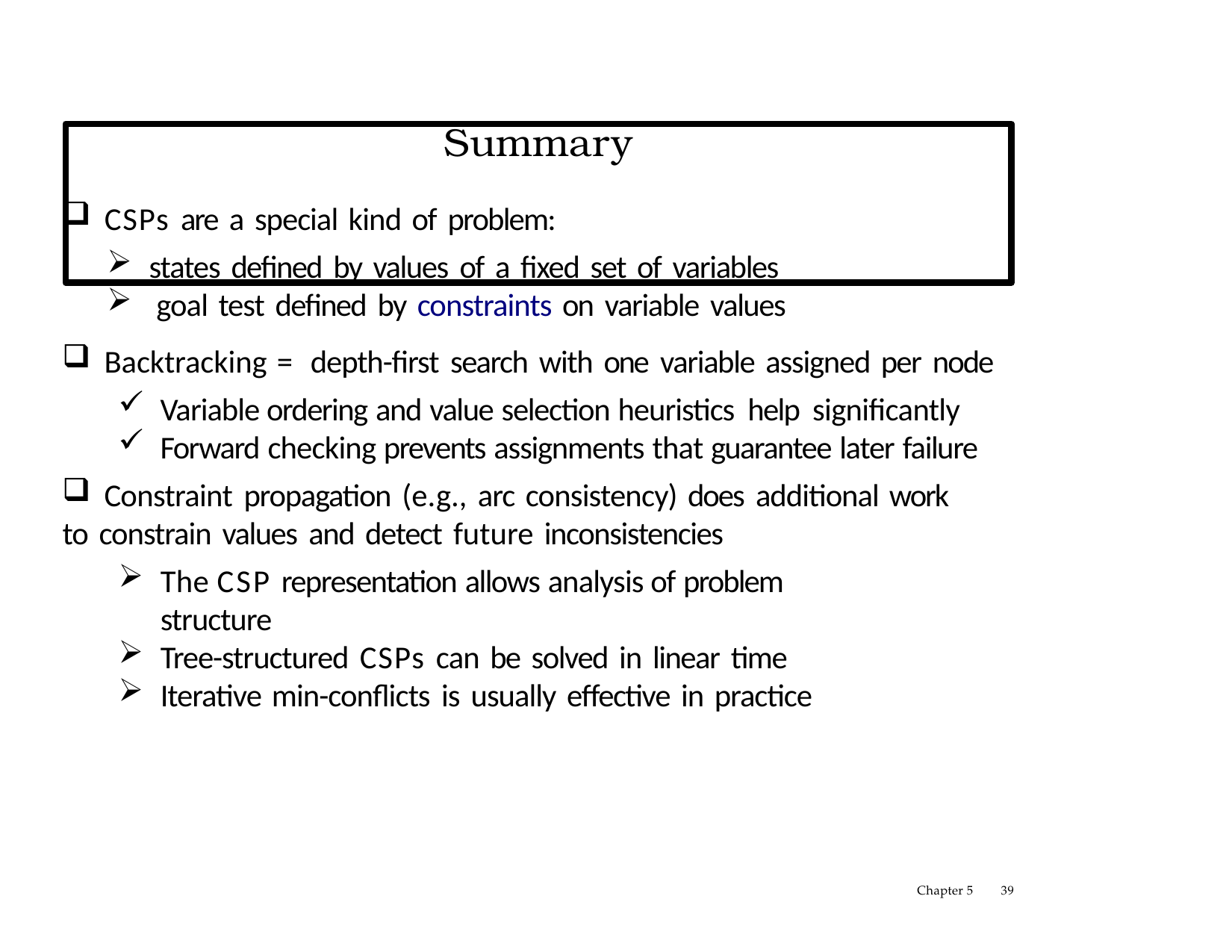

# Summary
CSPs are a special kind of problem:
states defined by values of a fixed set of variables
 goal test defined by constraints on variable values
Backtracking = depth-first search with one variable assigned per node
Variable ordering and value selection heuristics help significantly
Forward checking prevents assignments that guarantee later failure
Constraint propagation (e.g., arc consistency) does additional work
to constrain values and detect future inconsistencies
The CSP representation allows analysis of problem structure
Tree-structured CSPs can be solved in linear time
Iterative min-conflicts is usually effective in practice
Chapter 5
39